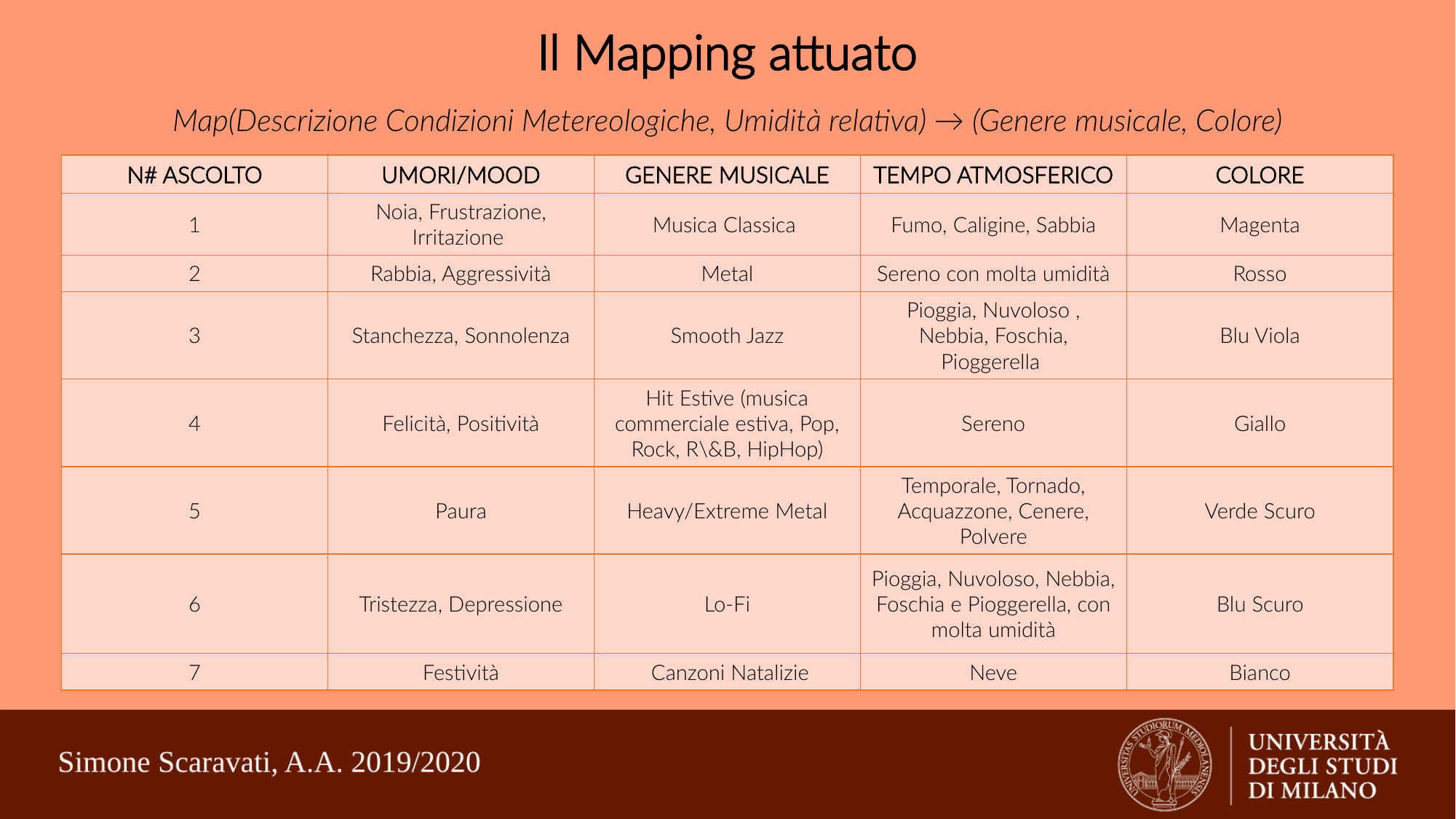

Il Mapping attuato
Map(Descrizione Condizioni Metereologiche, Umidità relativa) → (Genere musicale, Colore)
| N# ASCOLTO | UMORI/MOOD | GENERE MUSICALE | TEMPO ATMOSFERICO | COLORE |
| --- | --- | --- | --- | --- |
| 1 | Noia, Frustrazione, Irritazione | Musica Classica | Fumo, Caligine, Sabbia | Magenta |
| 2 | Rabbia, Aggressività | Metal | Sereno con molta umidità | Rosso |
| 3 | Stanchezza, Sonnolenza | Smooth Jazz | Pioggia, Nuvoloso , Nebbia, Foschia, Pioggerella | Blu Viola |
| 4 | Felicità, Positività | Hit Estive (musica commerciale estiva, Pop, Rock, R\&B, HipHop) | Sereno | Giallo |
| 5 | Paura | Heavy/Extreme Metal | Temporale, Tornado, Acquazzone, Cenere, Polvere | Verde Scuro |
| 6 | Tristezza, Depressione | Lo-Fi | Pioggia, Nuvoloso, Nebbia, Foschia e Pioggerella, con molta umidità | Blu Scuro |
| 7 | Festività | Canzoni Natalizie | Neve | Bianco |